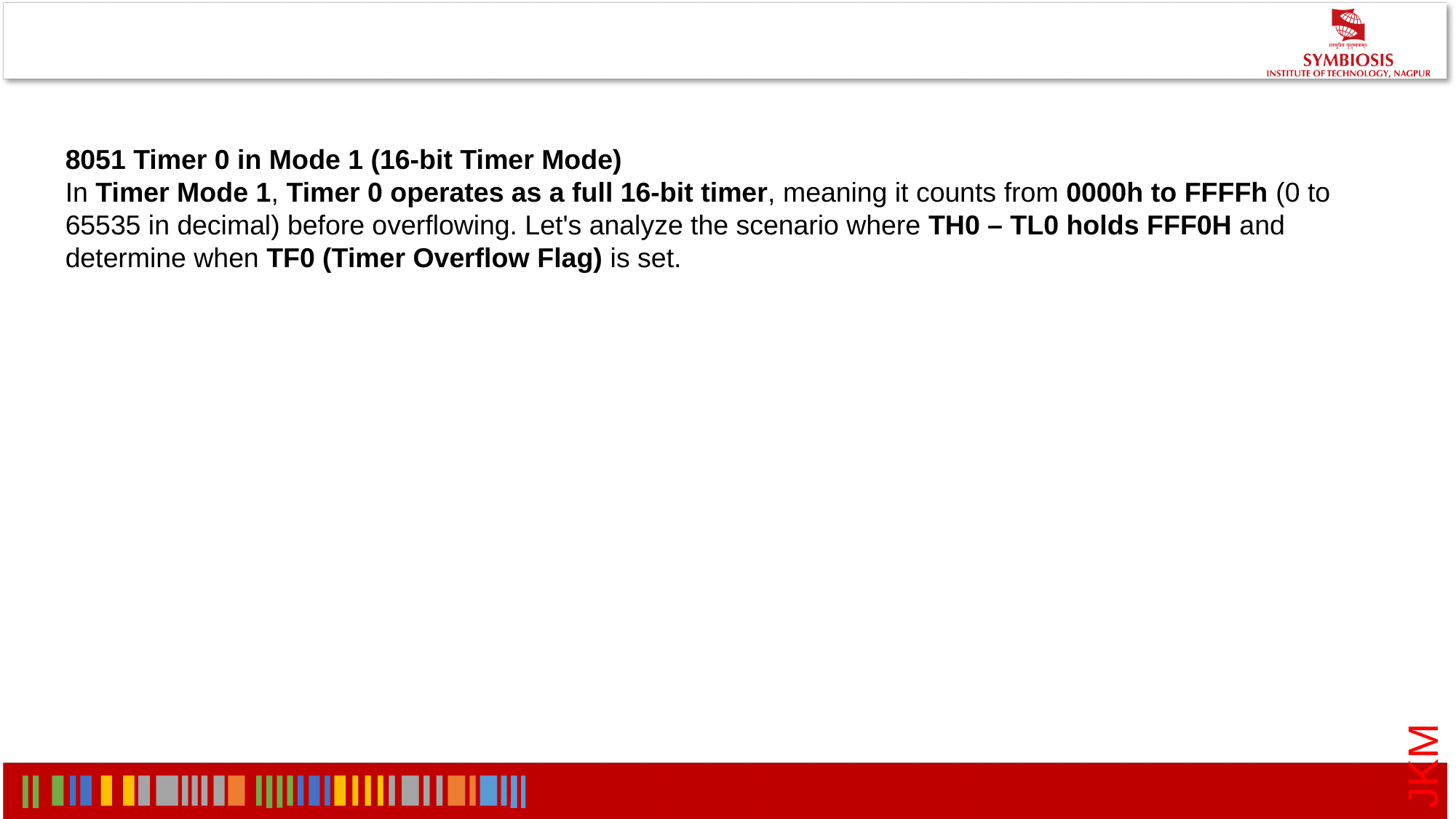

8051 Timer 0 in Mode 1 (16-bit Timer Mode)
In Timer Mode 1, Timer 0 operates as a full 16-bit timer, meaning it counts from 0000h to FFFFh (0 to 65535 in decimal) before overflowing. Let's analyze the scenario where TH0 – TL0 holds FFF0H and determine when TF0 (Timer Overflow Flag) is set.